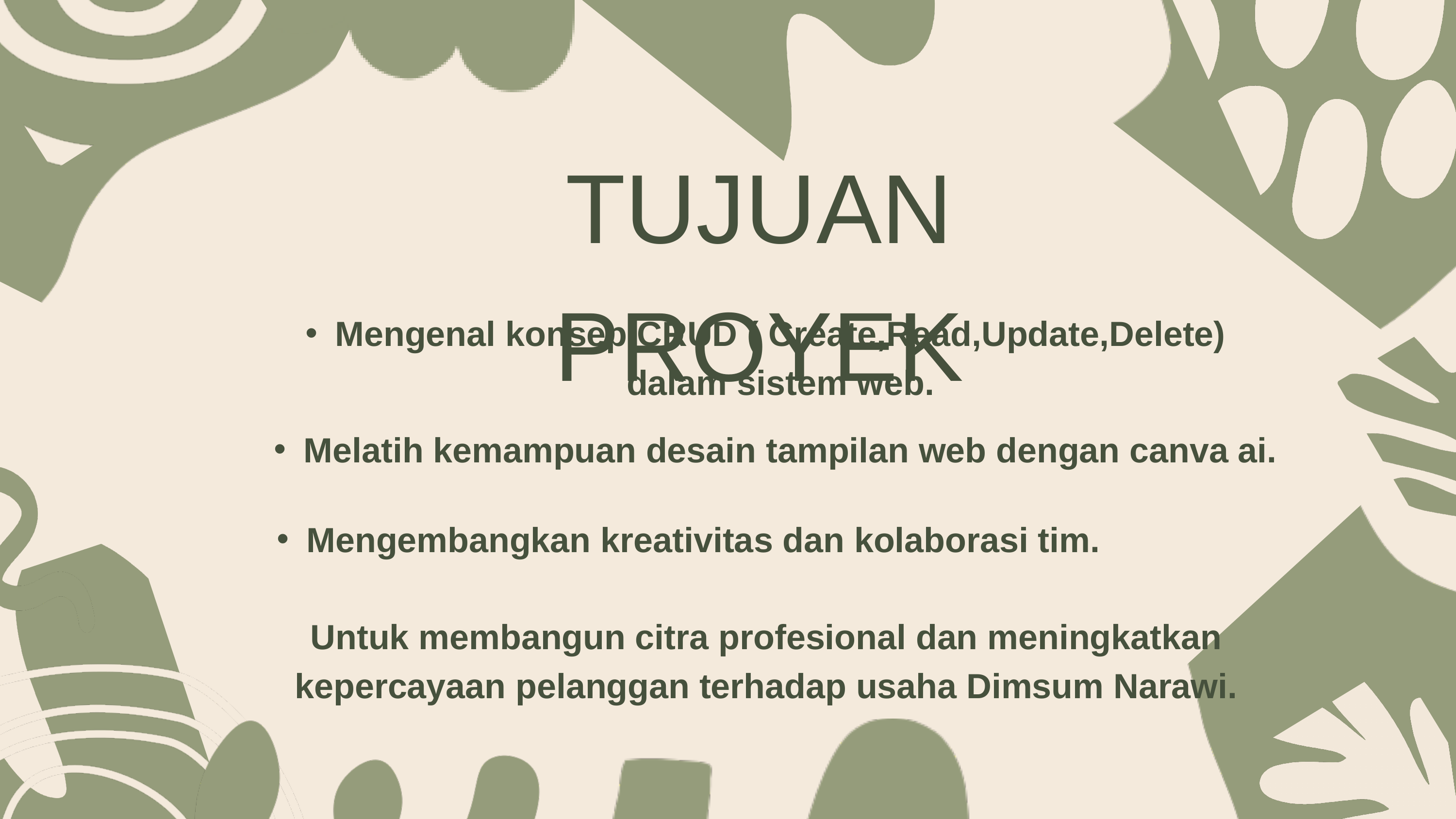

TUJUAN PROYEK
Mengenal konsep CRUD ( Create,Read,Update,Delete) dalam sistem web.

Melatih kemampuan desain tampilan web dengan canva ai.

Mengembangkan kreativitas dan kolaborasi tim.

Untuk membangun citra profesional dan meningkatkan kepercayaan pelanggan terhadap usaha Dimsum Narawi.